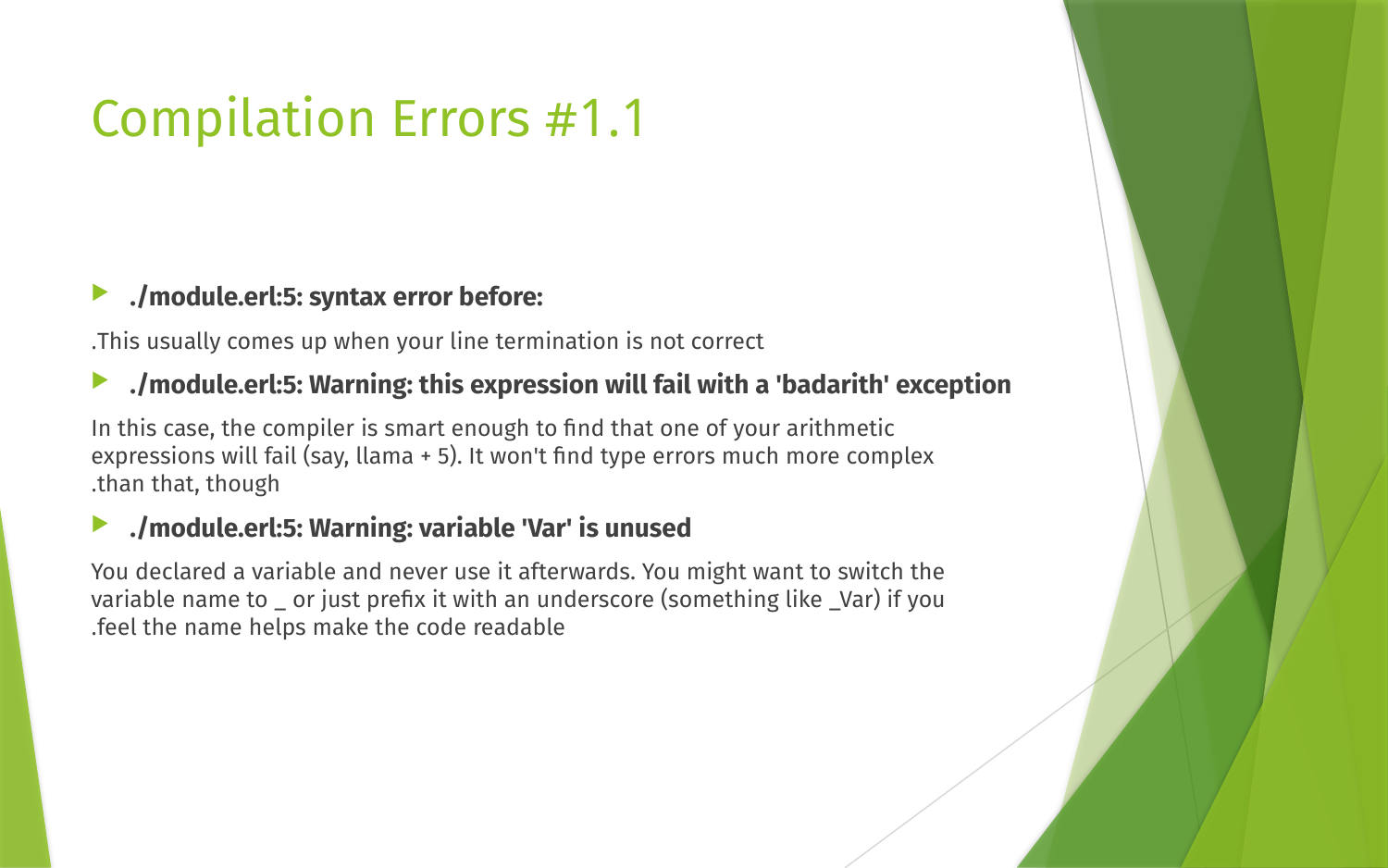

# #1.1 Compilation Errors
./module.erl:5: syntax error before:
This usually comes up when your line termination is not correct.
./module.erl:5: Warning: this expression will fail with a 'badarith' exception
In this case, the compiler is smart enough to find that one of your arithmetic expressions will fail (say, llama + 5). It won't find type errors much more complex than that, though.
./module.erl:5: Warning: variable 'Var' is unused
You declared a variable and never use it afterwards. You might want to switch the variable name to _ or just prefix it with an underscore (something like _Var) if you feel the name helps make the code readable.